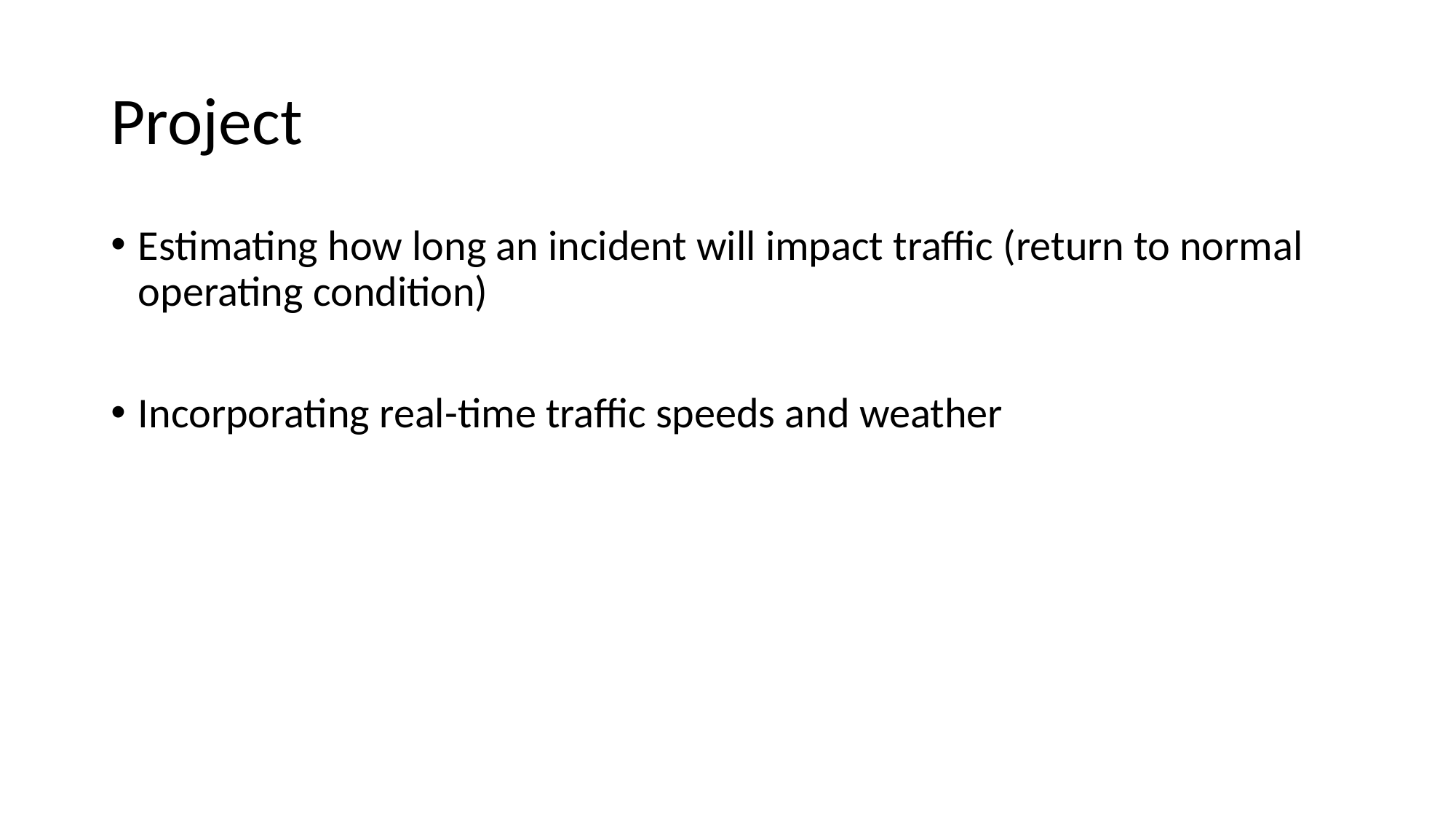

# Project
Estimating how long an incident will impact traffic (return to normal operating condition)

Incorporating real-time traffic speeds and weather